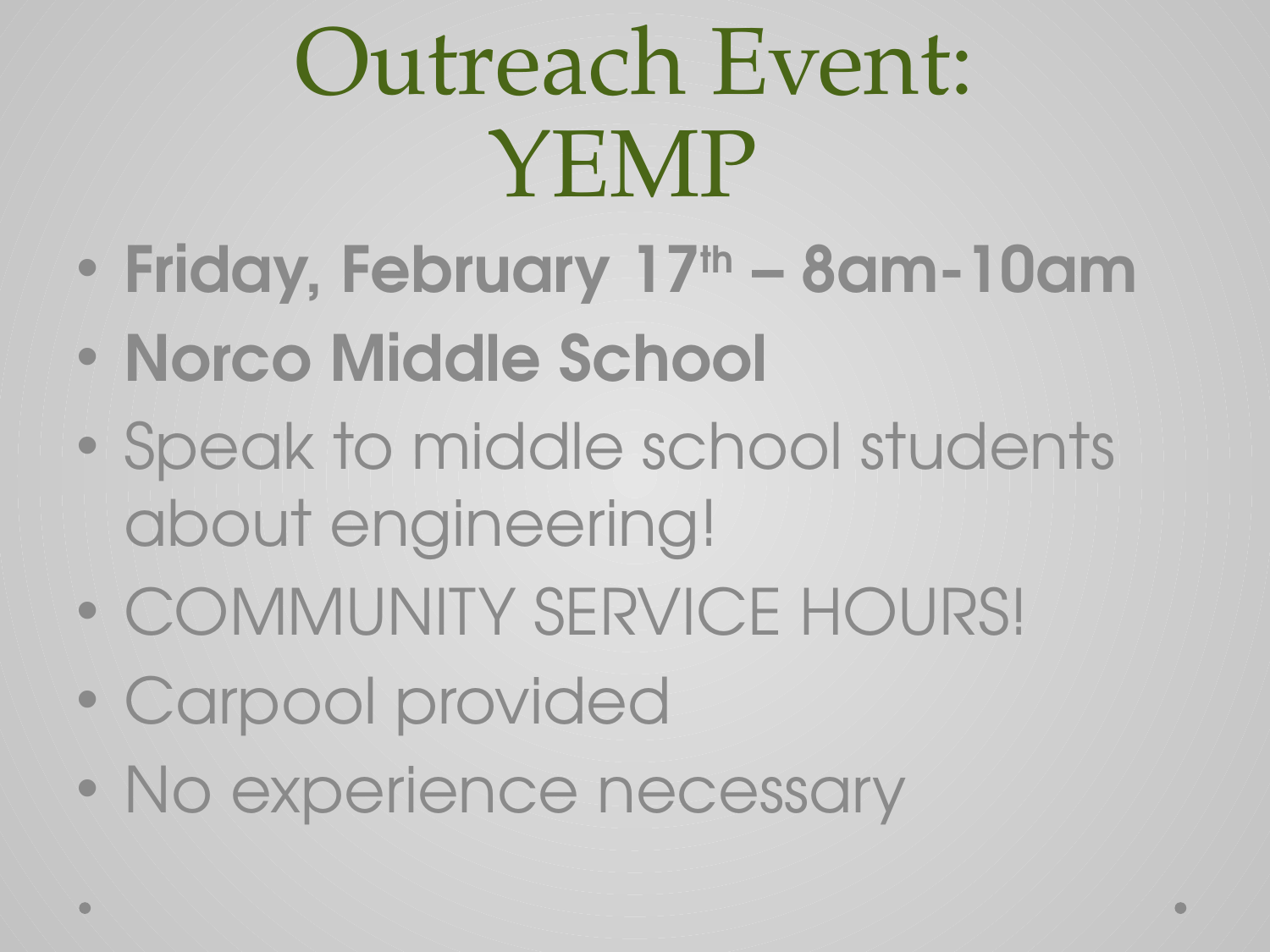

# Outreach Event: YEMP
Friday, February 17th – 8am-10am
Norco Middle School
Speak to middle school students about engineering!
COMMUNITY SERVICE HOURS!
Carpool provided
No experience necessary